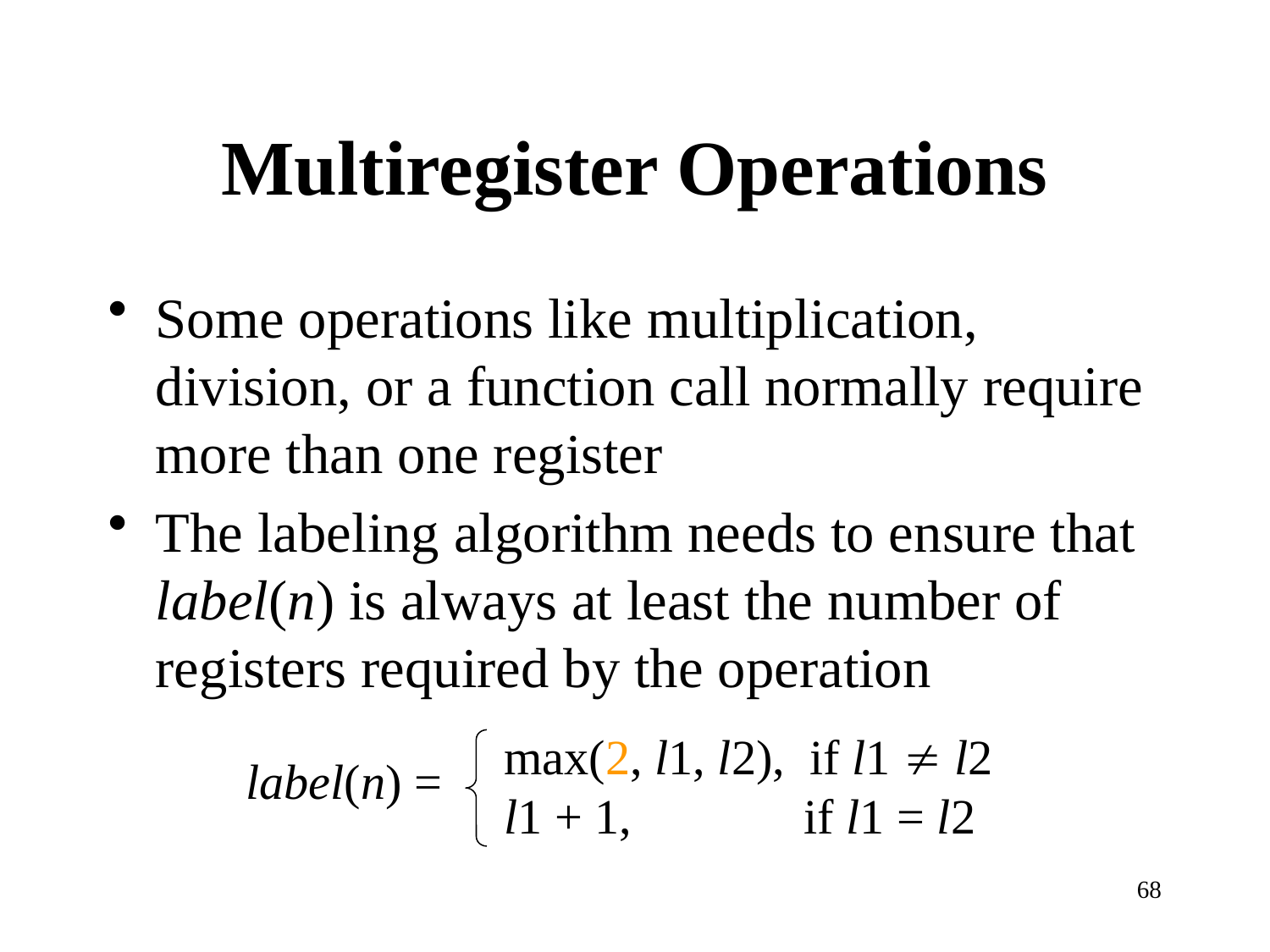

# Multiregister Operations
Some operations like multiplication, division, or a function call normally require more than one register
The labeling algorithm needs to ensure that label(n) is always at least the number of registers required by the operation
max(2, l1, l2),  if l1 ≠ l2
l1 + 1,              if l1 = l2

label(n) =
68